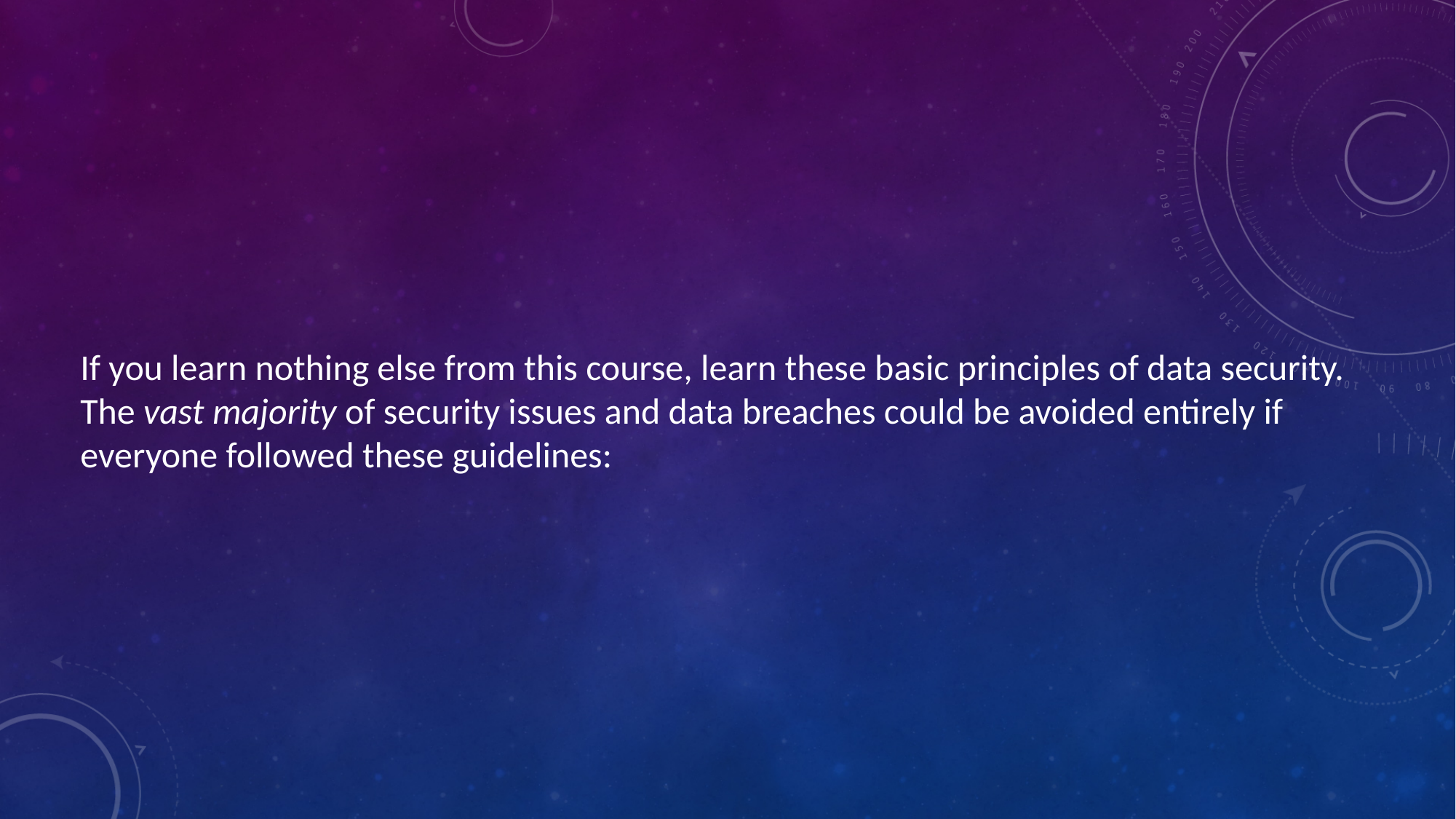

If you learn nothing else from this course, learn these basic principles of data security. The vast majority of security issues and data breaches could be avoided entirely if everyone followed these guidelines: